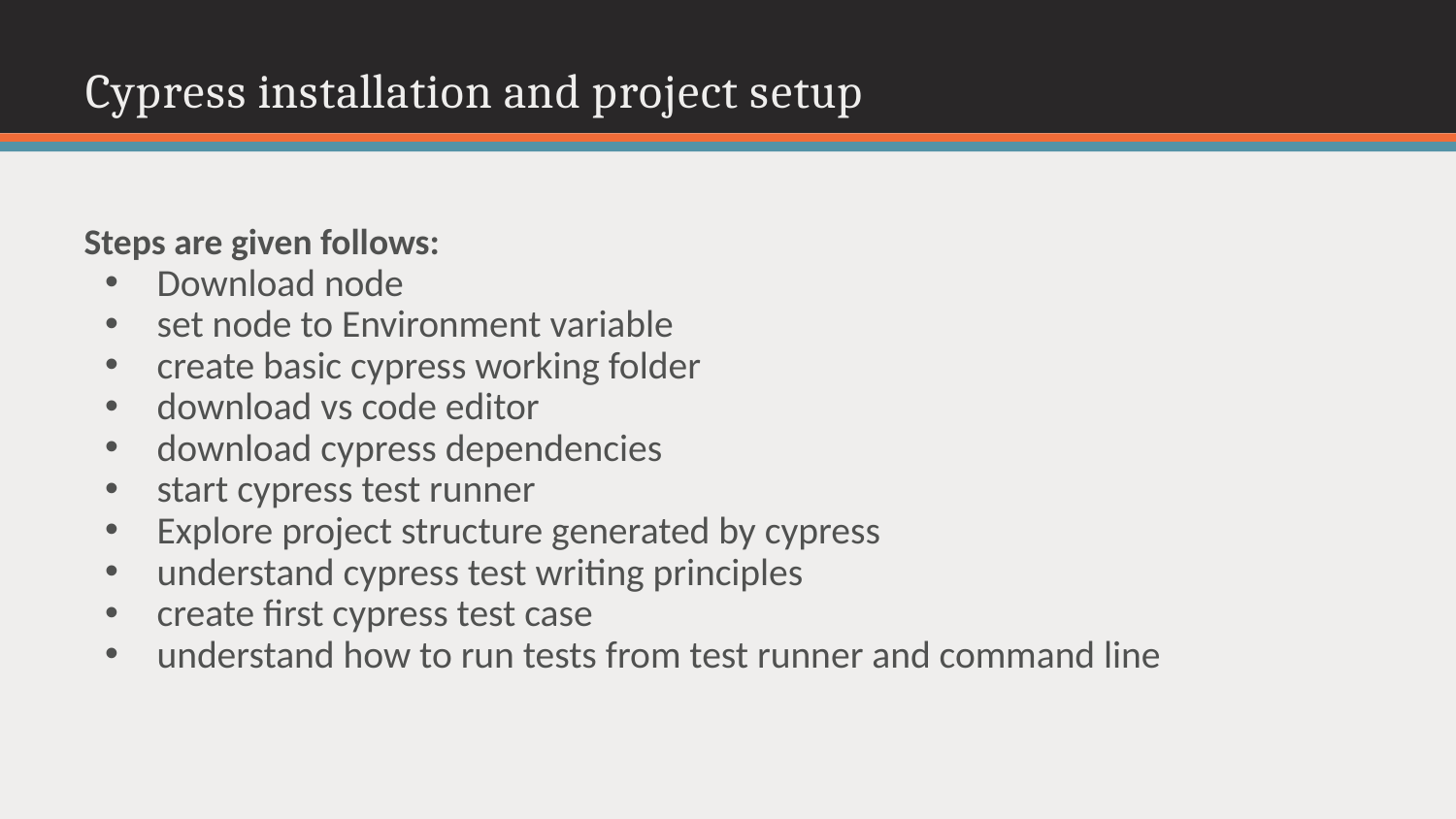

# Cypress installation and project setup
Steps are given follows:
Download node
set node to Environment variable
create basic cypress working folder
download vs code editor
download cypress dependencies
start cypress test runner
Explore project structure generated by cypress
understand cypress test writing principles
create first cypress test case
understand how to run tests from test runner and command line